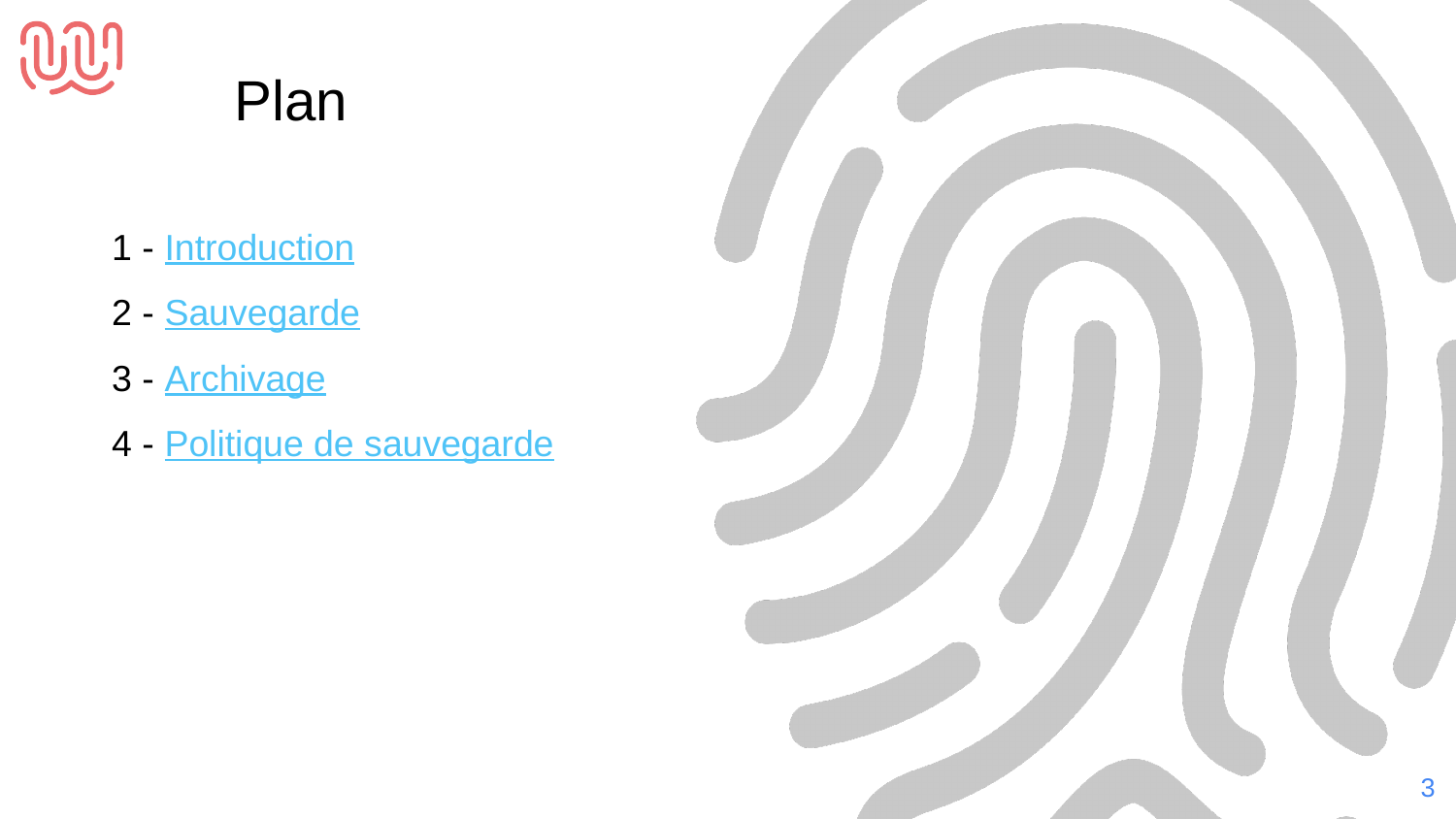

Plan
1 - Introduction
2 - Sauvegarde
3 - Archivage
4 - Politique de sauvegarde
3